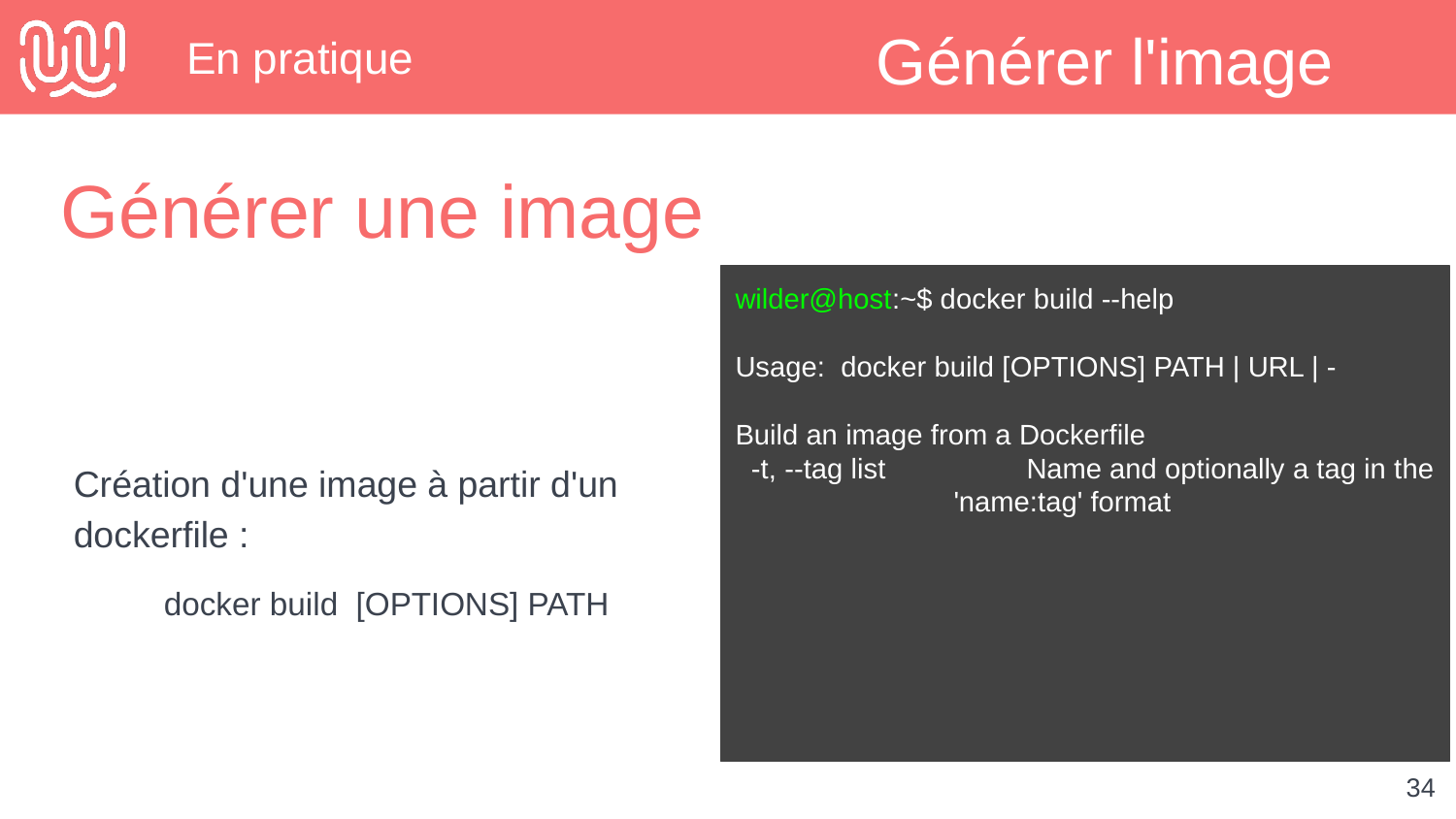

# En pratique
Générer l'image
Générer une image
wilder@host:~$ docker build --help

Usage:  docker build [OPTIONS] PATH | URL | -

Build an image from a Dockerfile
  -t, --tag list  	Name and optionally a tag in the
'name:tag' format

Création d'une image à partir d'un dockerfile :

docker build  [OPTIONS] PATH
34